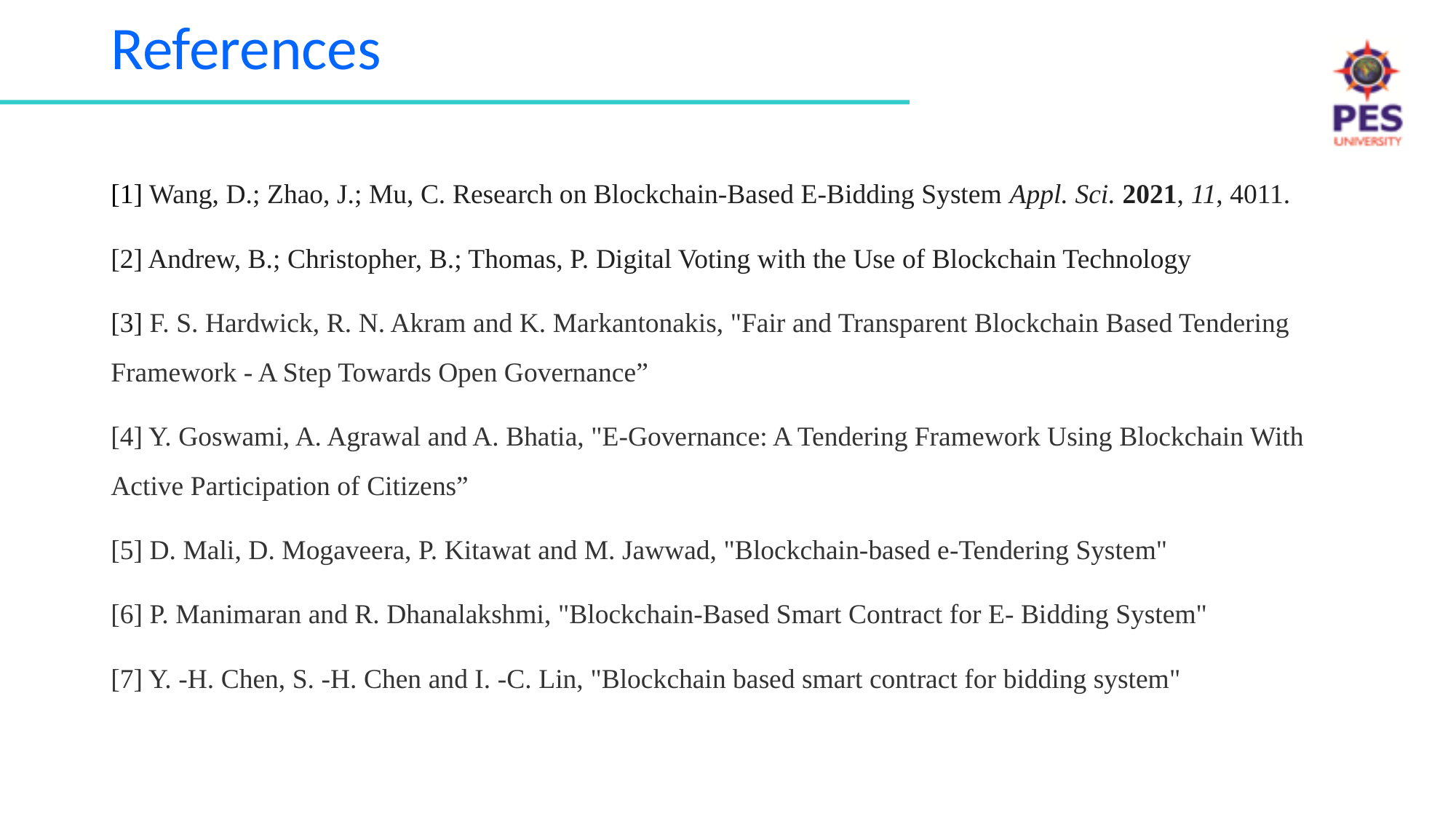

# References
[1] Wang, D.; Zhao, J.; Mu, C. Research on Blockchain-Based E-Bidding System Appl. Sci. 2021, 11, 4011.
[2] Andrew, B.; Christopher, B.; Thomas, P. Digital Voting with the Use of Blockchain Technology
[3] F. S. Hardwick, R. N. Akram and K. Markantonakis, "Fair and Transparent Blockchain Based Tendering Framework - A Step Towards Open Governance”
[4] Y. Goswami, A. Agrawal and A. Bhatia, "E-Governance: A Tendering Framework Using Blockchain With Active Participation of Citizens”
[5] D. Mali, D. Mogaveera, P. Kitawat and M. Jawwad, "Blockchain-based e-Tendering System"
[6] P. Manimaran and R. Dhanalakshmi, "Blockchain-Based Smart Contract for E- Bidding System"
[7] Y. -H. Chen, S. -H. Chen and I. -C. Lin, "Blockchain based smart contract for bidding system"